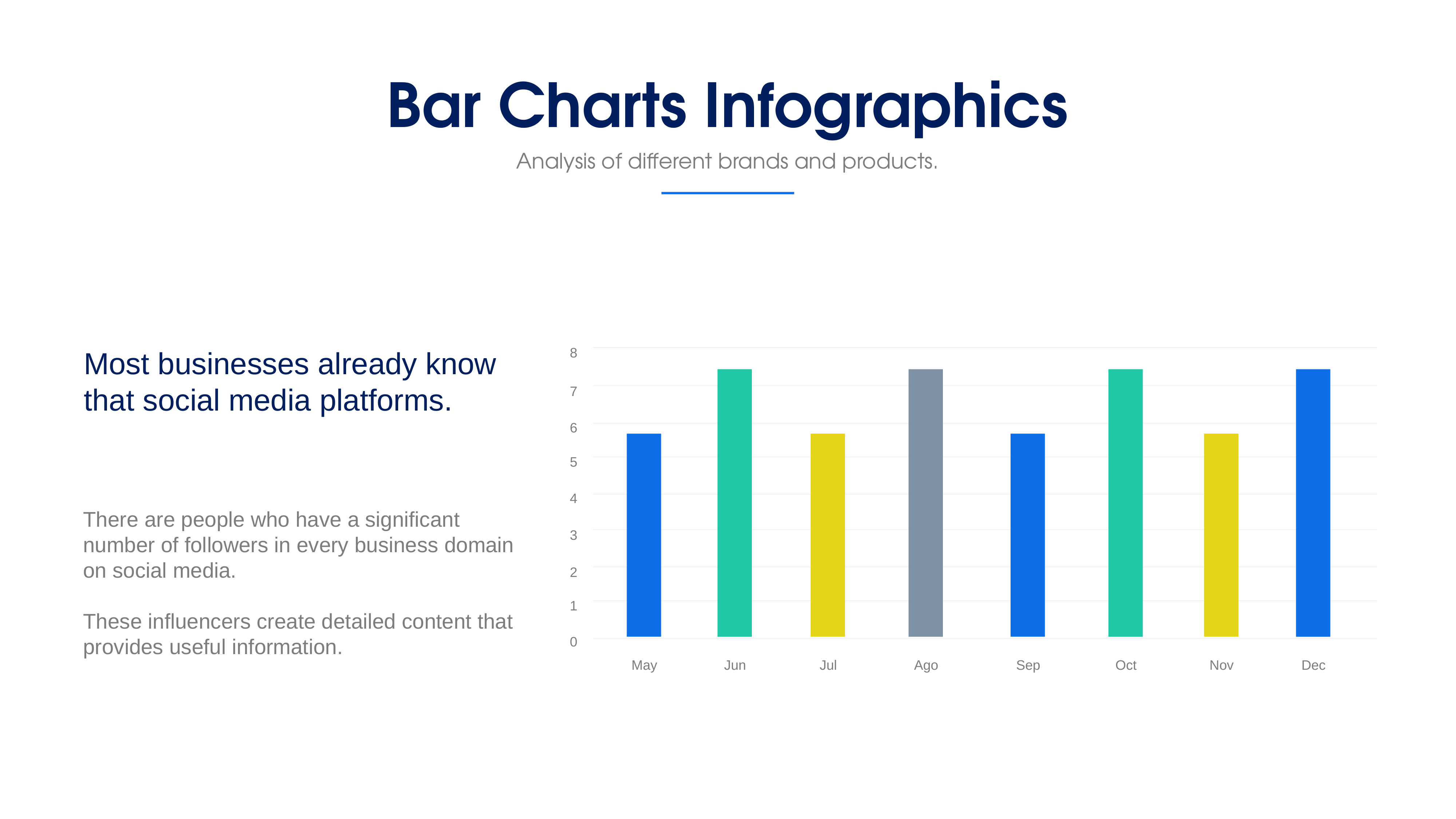

Bar Charts Infographics
Analysis of different brands and products.

8
Most businesses already know that social media platforms.
There are people who have a significant number of followers in every business domain on social media.

These influencers create detailed content that provides useful information.
7

6

5
4
3
2
1
0
May
Jun
Jul
Ago
Sep
Oct
Nov
Dec